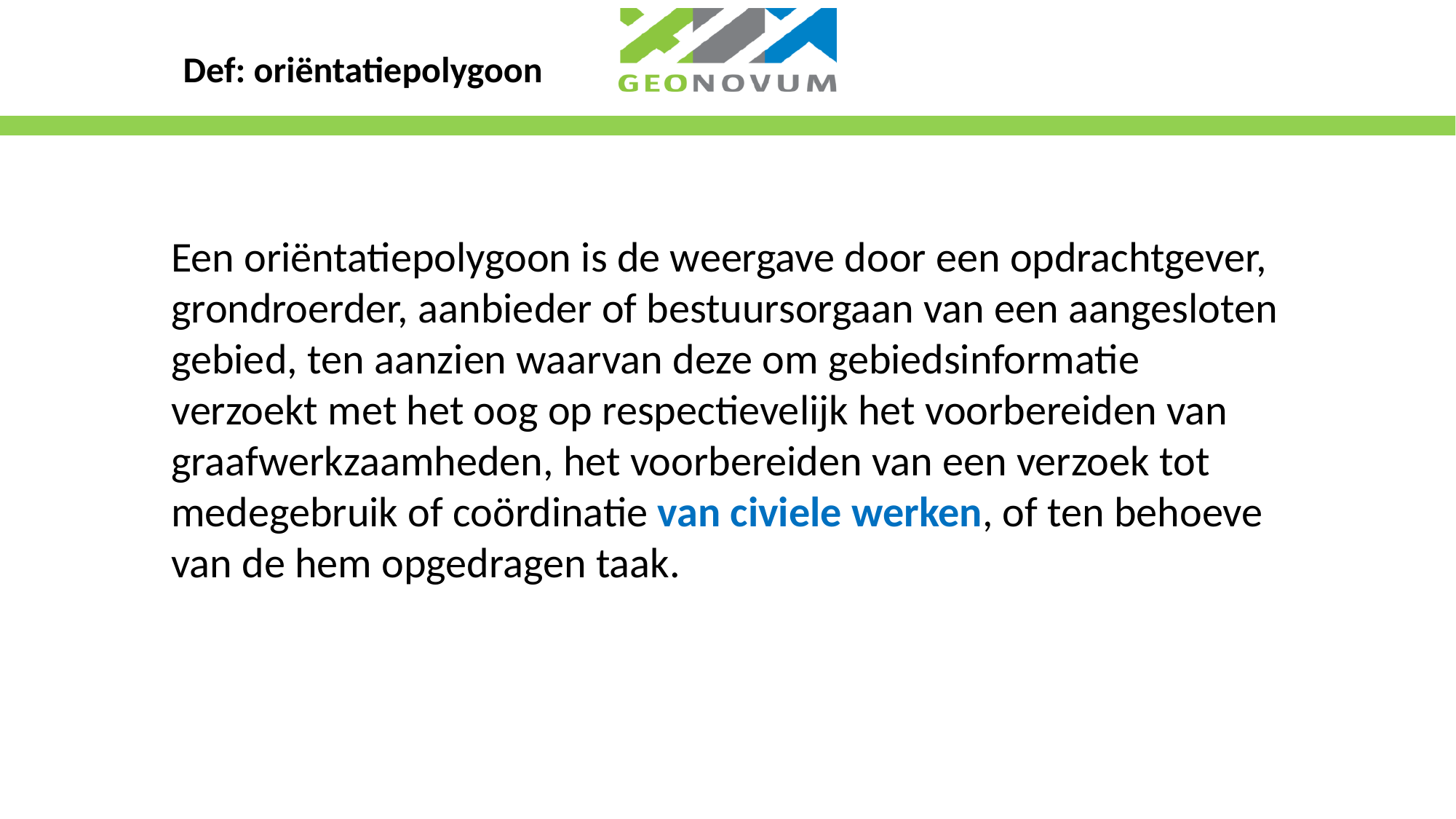

Def: oriëntatiepolygoon
Een oriëntatiepolygoon is de weergave door een opdrachtgever, grondroerder, aanbieder of bestuursorgaan van een aangesloten gebied, ten aanzien waarvan deze om gebiedsinformatie verzoekt met het oog op respectievelijk het voorbereiden van graafwerkzaamheden, het voorbereiden van een verzoek tot medegebruik of coördinatie van civiele werken, of ten behoeve van de hem opgedragen taak.